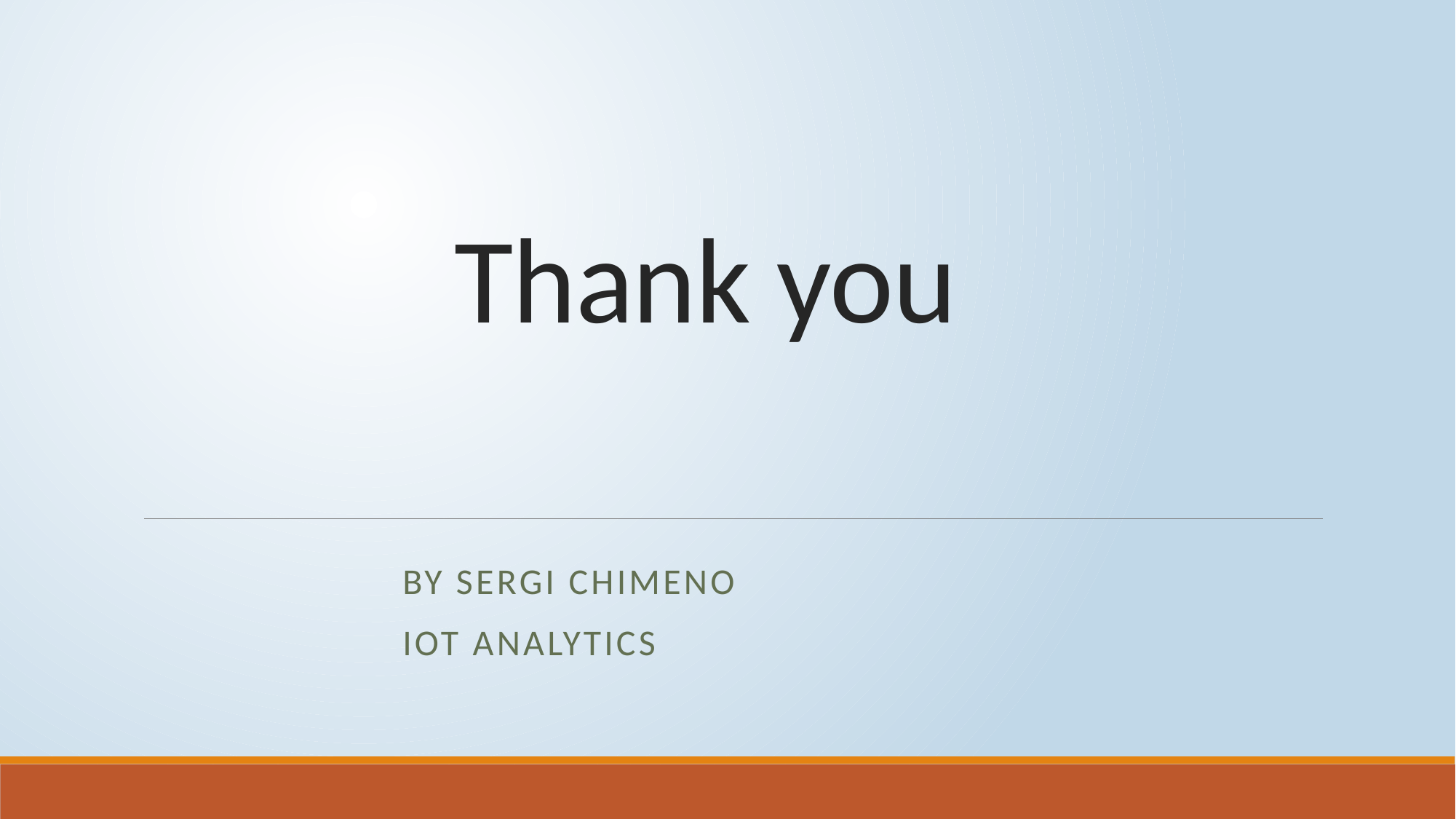

# Thank you

By SERGI CHIMENO
Iot analytics